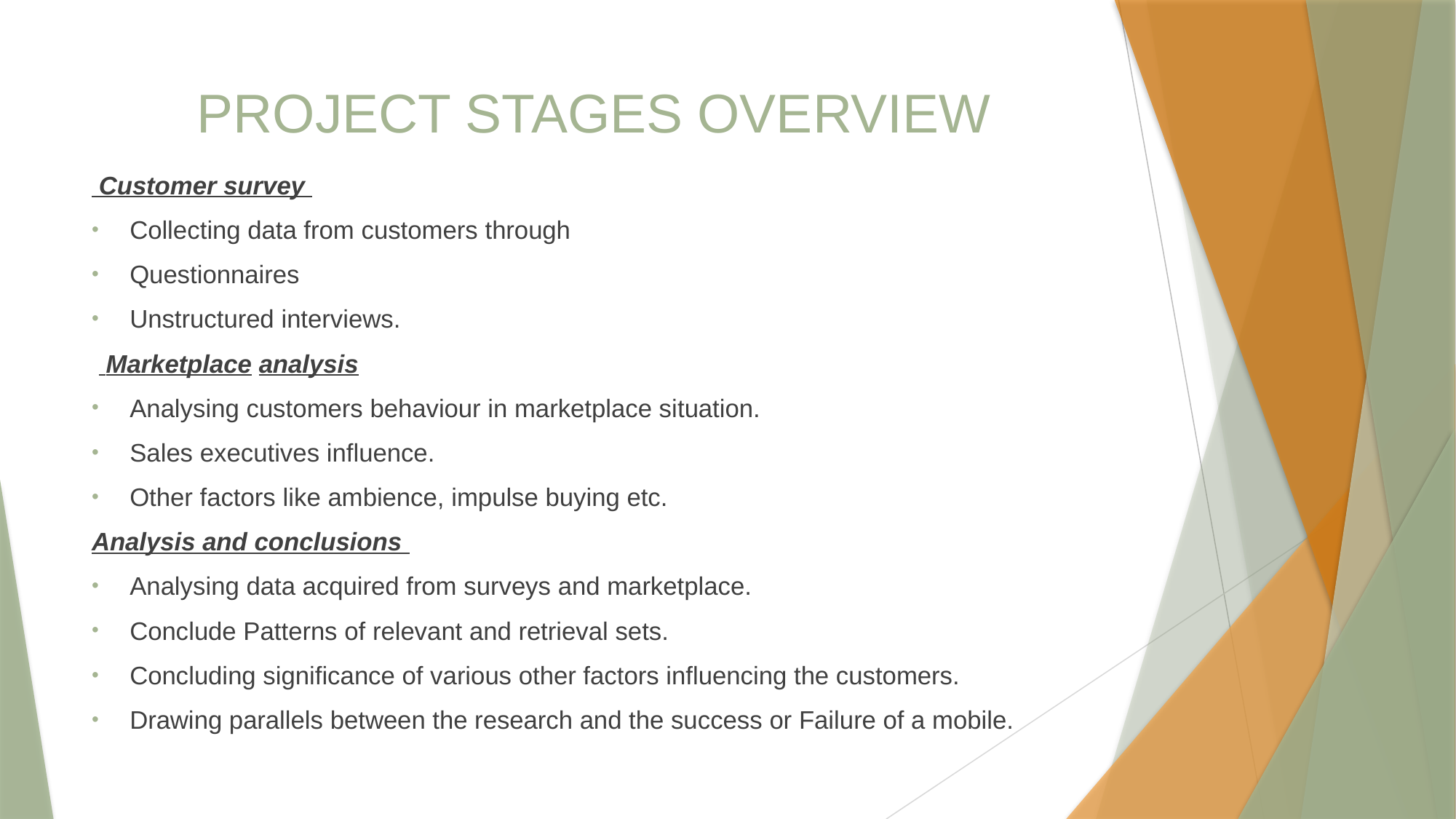

# PROJECT STAGES OVERVIEW
 Customer survey
Collecting data from customers through
Questionnaires
Unstructured interviews.
  Marketplace analysis
Analysing customers behaviour in marketplace situation.
Sales executives influence.
Other factors like ambience, impulse buying etc.
Analysis and conclusions
Analysing data acquired from surveys and marketplace.
Conclude Patterns of relevant and retrieval sets.
Concluding significance of various other factors influencing the customers.
Drawing parallels between the research and the success or Failure of a mobile.